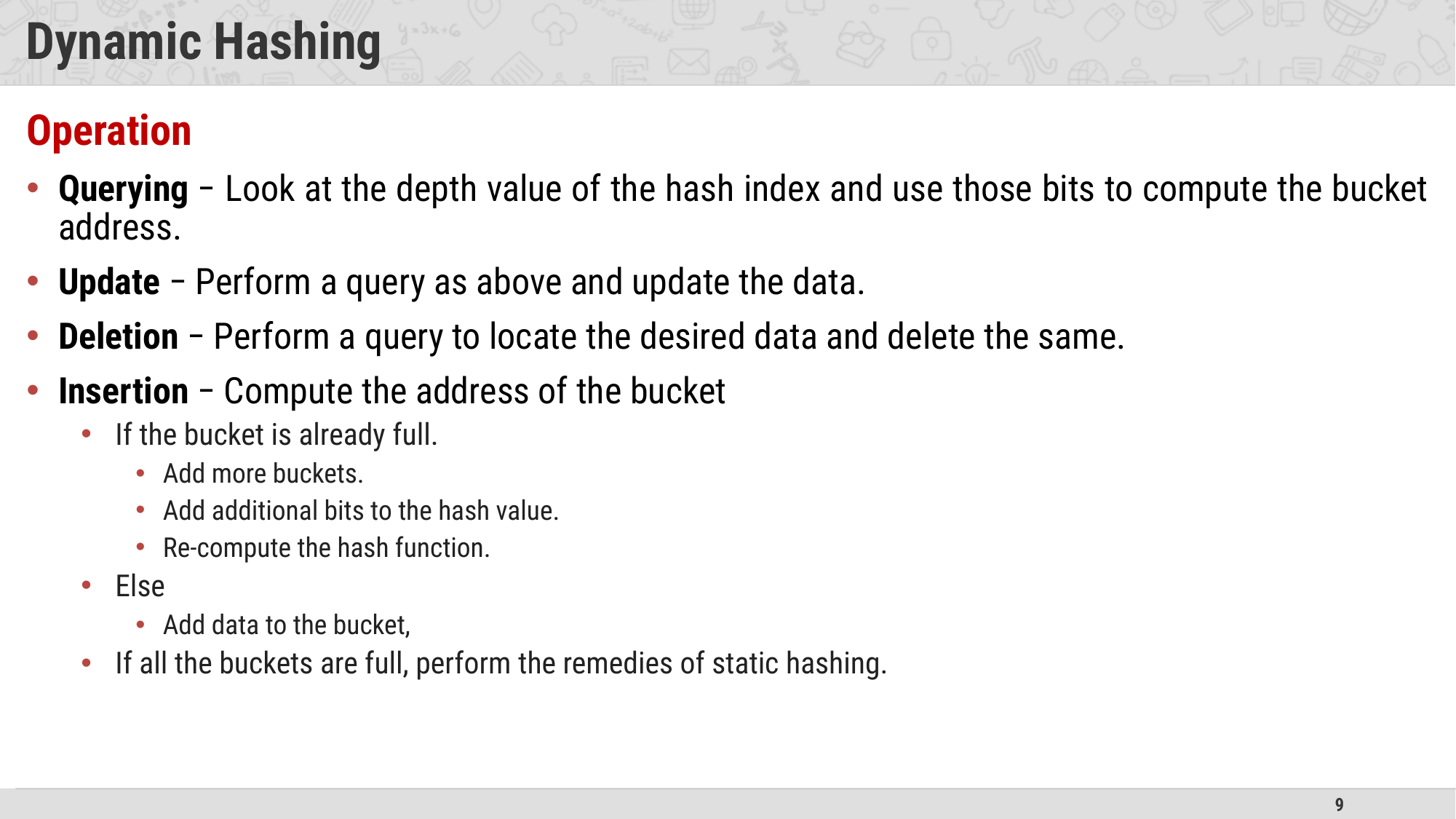

# Dynamic Hashing
Operation
Querying − Look at the depth value of the hash index and use those bits to compute the bucket address.
Update − Perform a query as above and update the data.
Deletion − Perform a query to locate the desired data and delete the same.
Insertion − Compute the address of the bucket
If the bucket is already full.
Add more buckets.
Add additional bits to the hash value.
Re-compute the hash function.
Else
Add data to the bucket,
If all the buckets are full, perform the remedies of static hashing.